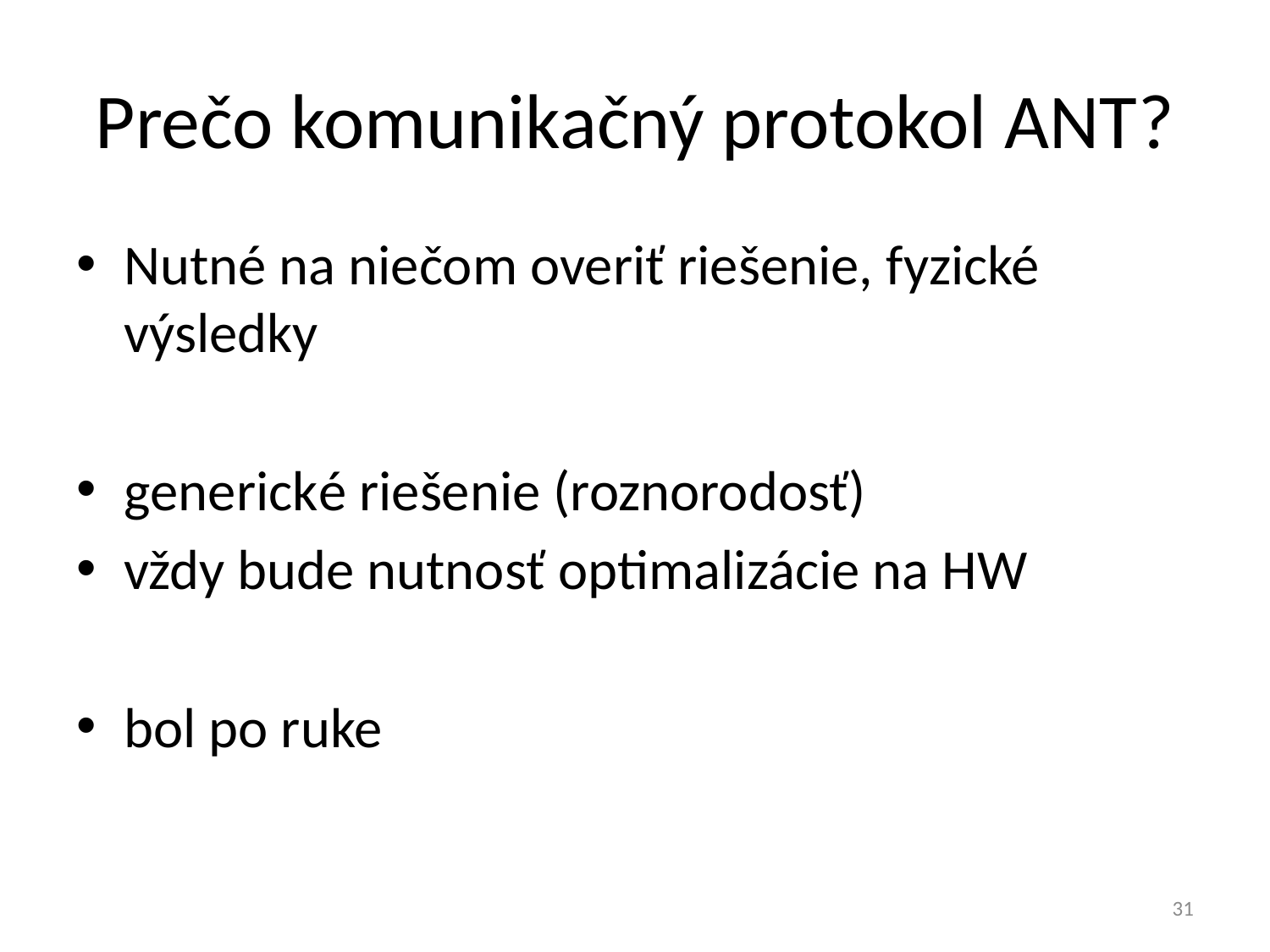

# Prečo komunikačný protokol ANT?
Nutné na niečom overiť riešenie, fyzické výsledky

generické riešenie (roznorodosť)
vždy bude nutnosť optimalizácie na HW

bol po ruke

31